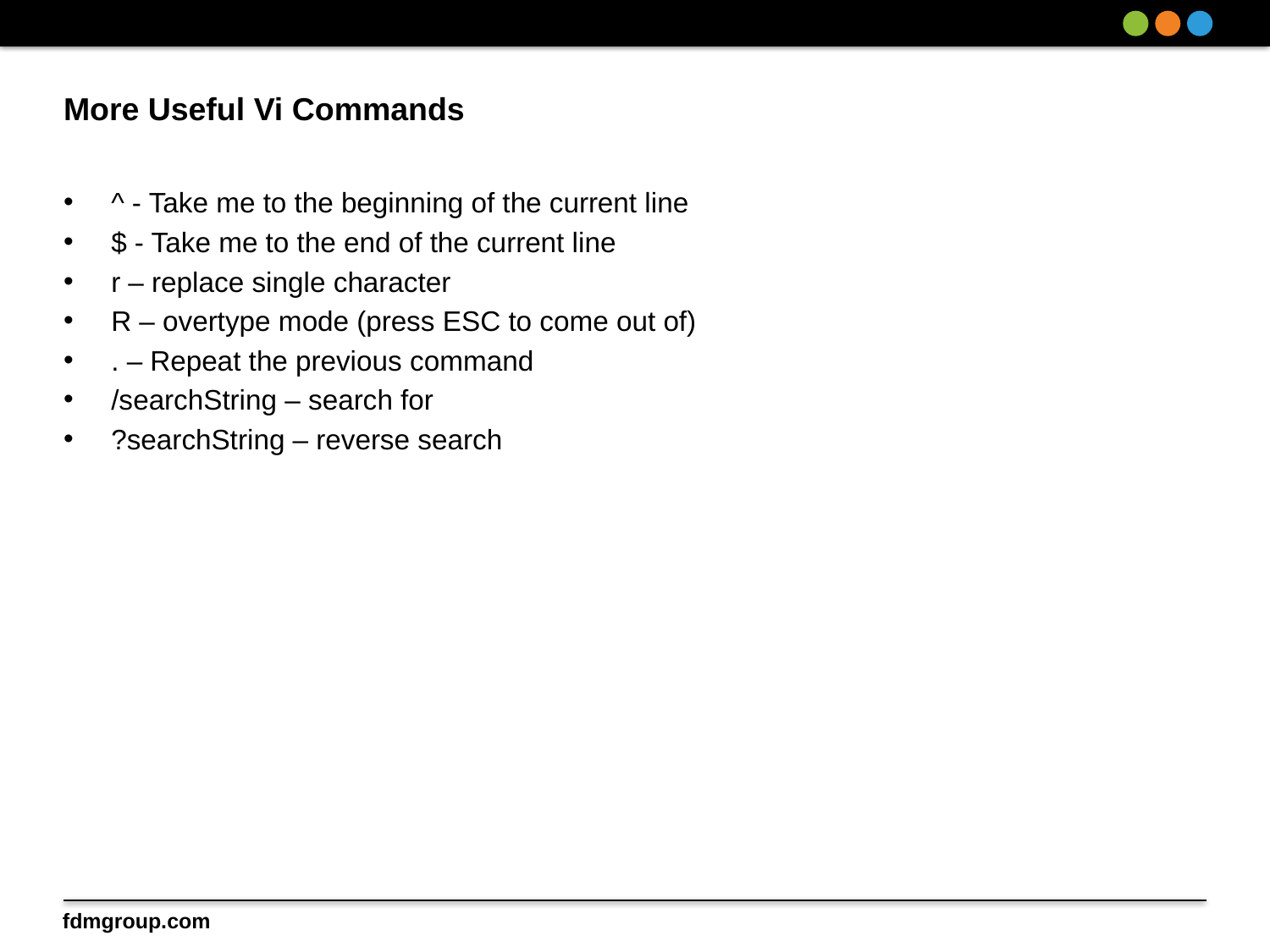

# More Useful Vi Commands
^ - Take me to the beginning of the current line
$ - Take me to the end of the current line
r – replace single character
R – overtype mode (press ESC to come out of)
. – Repeat the previous command
/searchString – search for
?searchString – reverse search